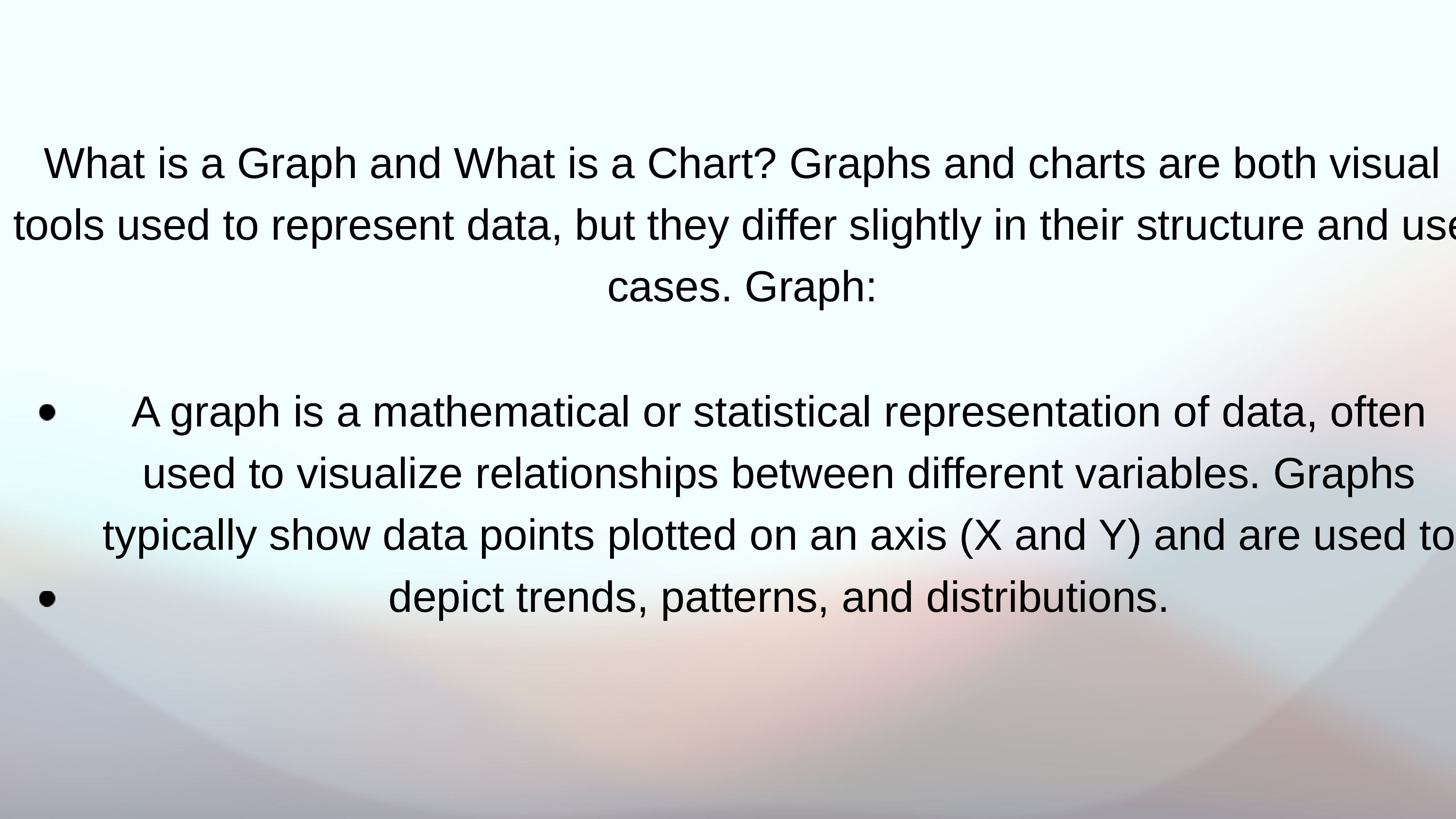

What is a Graph and What is a Chart? Graphs and charts are both visual tools used to represent data, but they differ slightly in their structure and use cases. Graph:
A graph is a mathematical or statistical representation of data, often used to visualize relationships between different variables. Graphs typically show data points plotted on an axis (X and Y) and are used to depict trends, patterns, and distributions.